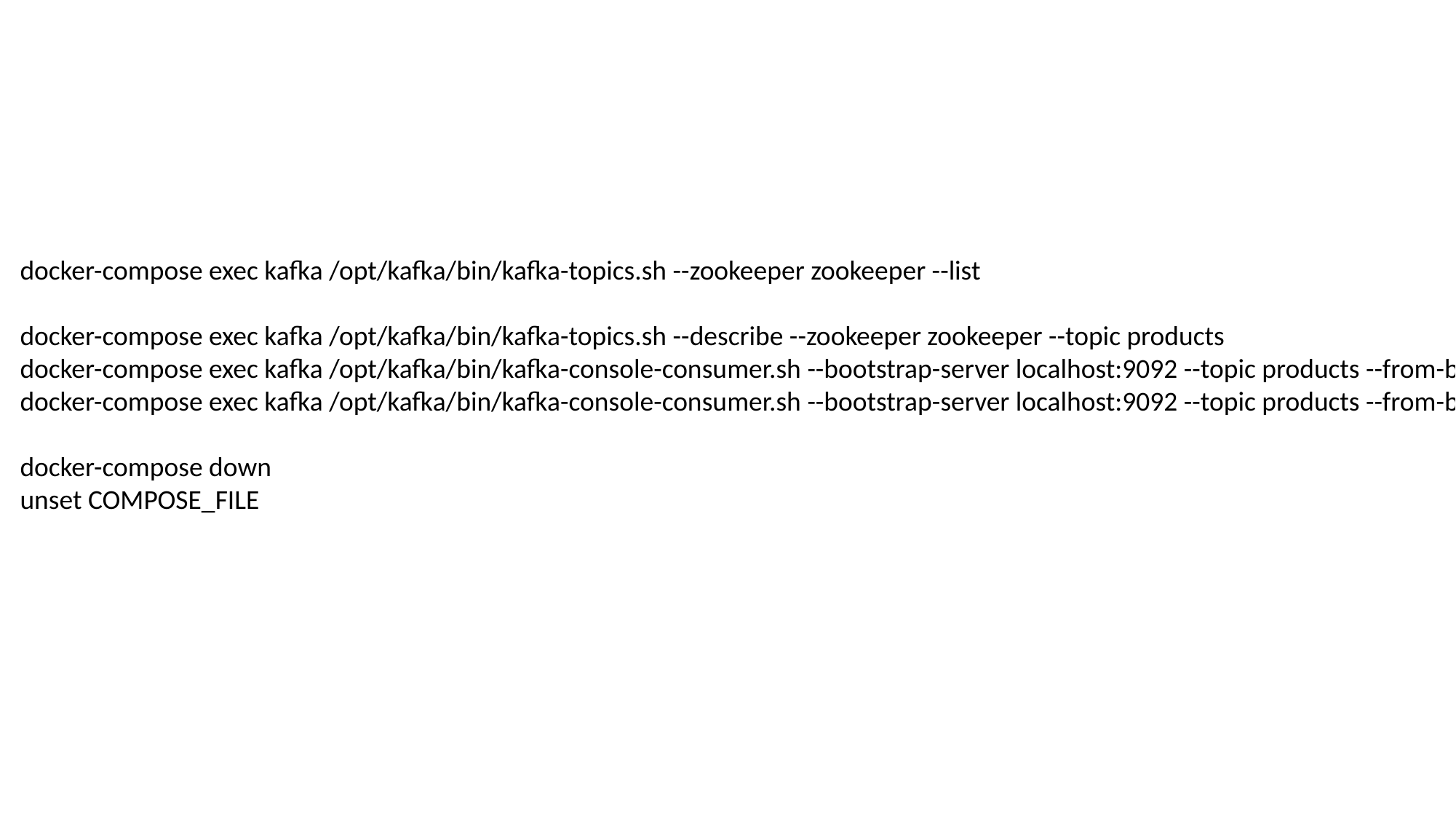

#
docker-compose exec kafka /opt/kafka/bin/kafka-topics.sh --zookeeper zookeeper --list

docker-compose exec kafka /opt/kafka/bin/kafka-topics.sh --describe --zookeeper zookeeper --topic products
docker-compose exec kafka /opt/kafka/bin/kafka-console-consumer.sh --bootstrap-server localhost:9092 --topic products --from-beginning --timeout-ms 1000
docker-compose exec kafka /opt/kafka/bin/kafka-console-consumer.sh --bootstrap-server localhost:9092 --topic products --from-beginning --timeout-ms 1000 --partition 1

docker-compose down
unset COMPOSE_FILE